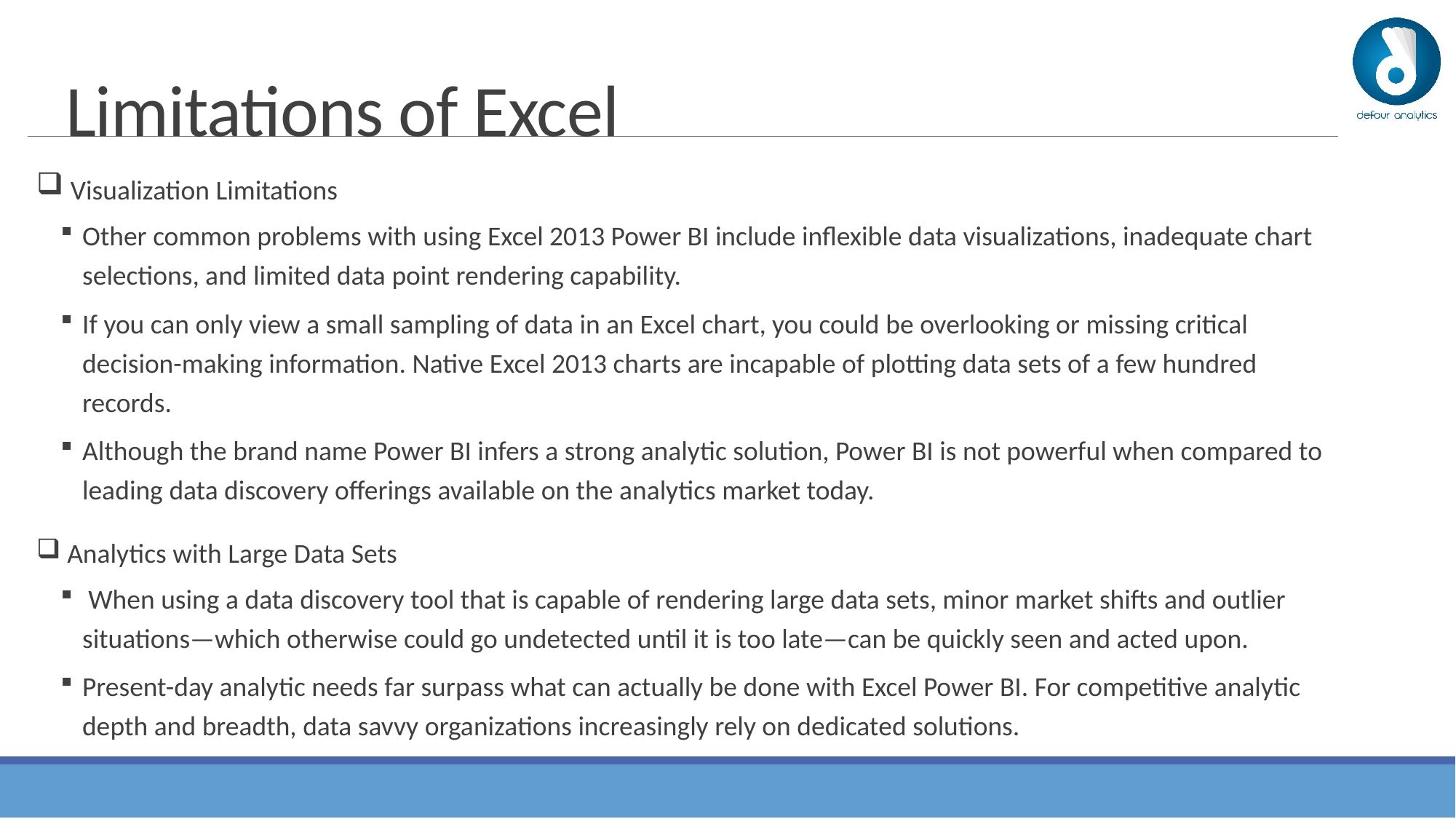

# Limitations of Excel
 Visualization Limitations
Other common problems with using Excel 2013 Power BI include inflexible data visualizations, inadequate chart selections, and limited data point rendering capability.
If you can only view a small sampling of data in an Excel chart, you could be overlooking or missing critical decision-making information. Native Excel 2013 charts are incapable of plotting data sets of a few hundred records.
Although the brand name Power BI infers a strong analytic solution, Power BI is not powerful when compared to leading data discovery offerings available on the analytics market today.
 Analytics with Large Data Sets
 When using a data discovery tool that is capable of rendering large data sets, minor market shifts and outlier situations—which otherwise could go undetected until it is too late—can be quickly seen and acted upon.
Present-day analytic needs far surpass what can actually be done with Excel Power BI. For competitive analytic depth and breadth, data savvy organizations increasingly rely on dedicated solutions.